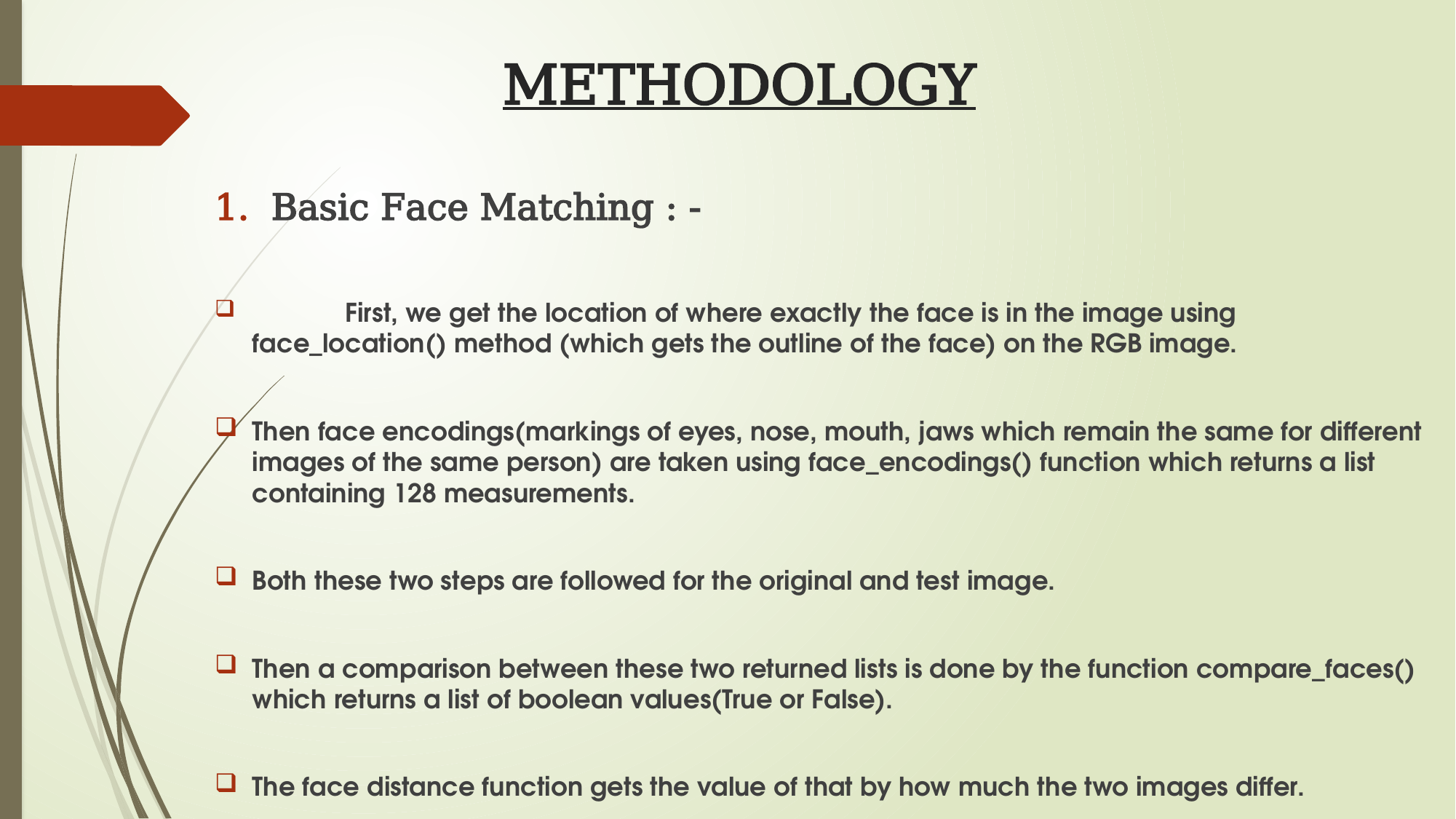

# METHODOLOGY
Basic Face Matching : -

	First, we get the location of where exactly the face is in the image using     face_location() method (which gets the outline of the face) on the RGB image.

Then face encodings(markings of eyes, nose, mouth, jaws which remain the same for different images of the same person) are taken using face_encodings() function which returns a list containing 128 measurements.

Both these two steps are followed for the original and test image.

Then a comparison between these two returned lists is done by the function compare_faces() which returns a list of boolean values(True or False).

The face distance function gets the value of that by how much the two images differ.